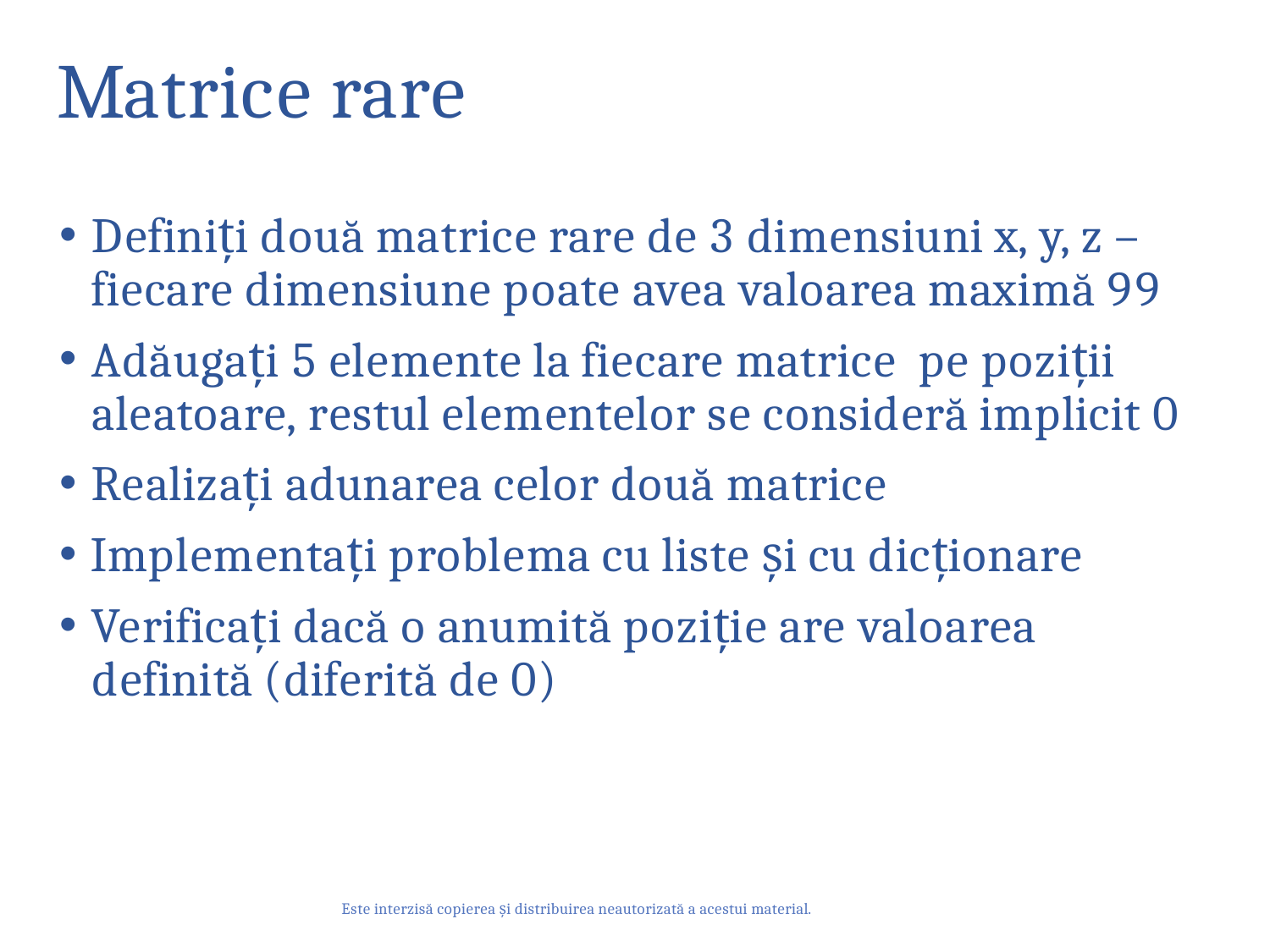

# Matrice rare
Definiți două matrice rare de 3 dimensiuni x, y, z – fiecare dimensiune poate avea valoarea maximă 99
Adăugați 5 elemente la fiecare matrice  pe poziții aleatoare, restul elementelor se consideră implicit 0
Realizați adunarea celor două matrice
Implementați problema cu liste și cu dicționare
Verificați dacă o anumită poziție are valoarea definită (diferită de 0)